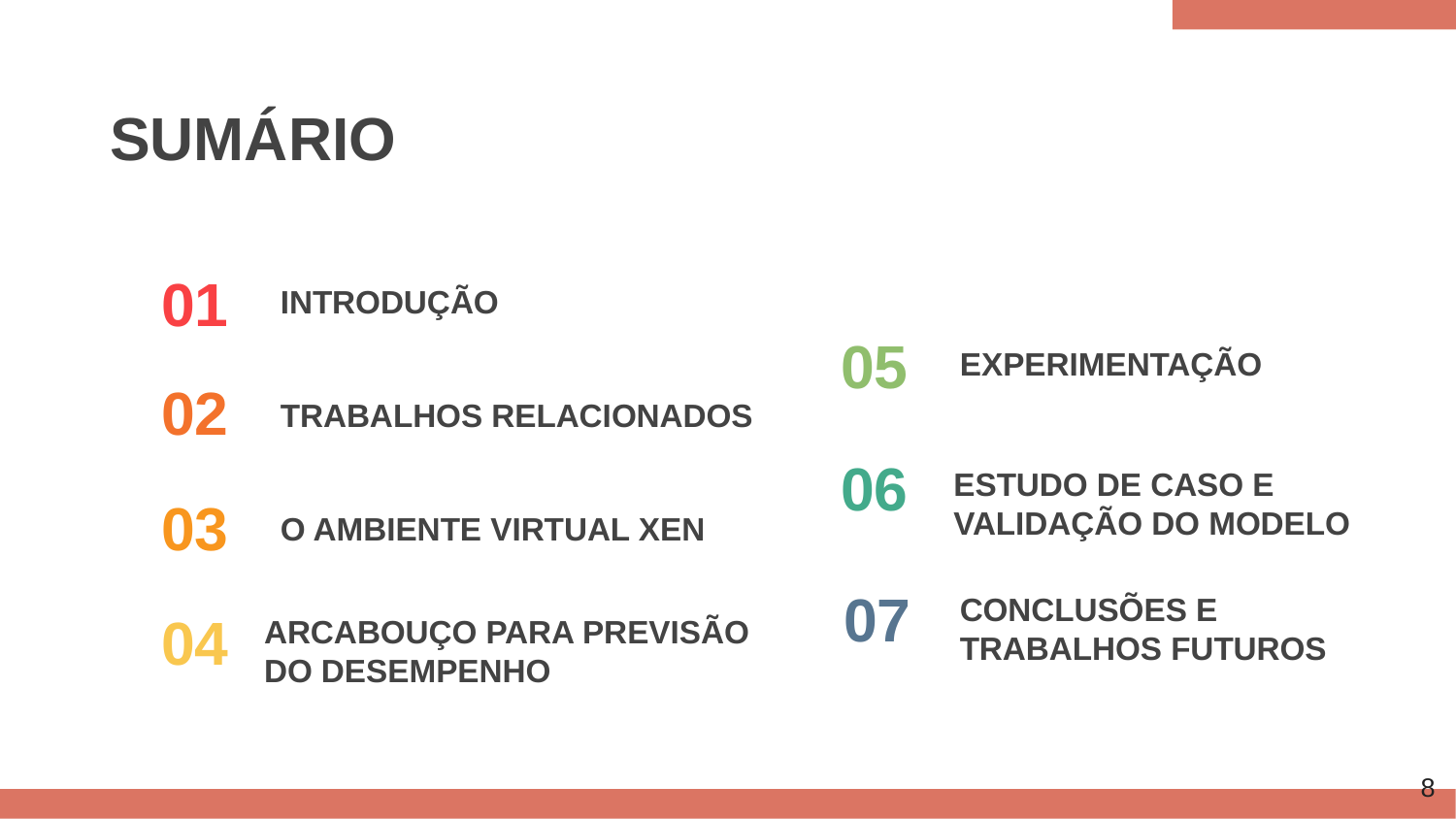

SUMÁRIO
01
# INTRODUÇÃO
05
EXPERIMENTAÇÃO
02
TRABALHOS RELACIONADOS
06
03
ESTUDO DE CASO E VALIDAÇÃO DO MODELO
O AMBIENTE VIRTUAL XEN
07
04
CONCLUSÕES E TRABALHOS FUTUROS
ARCABOUÇO PARA PREVISÃO DO DESEMPENHO
8